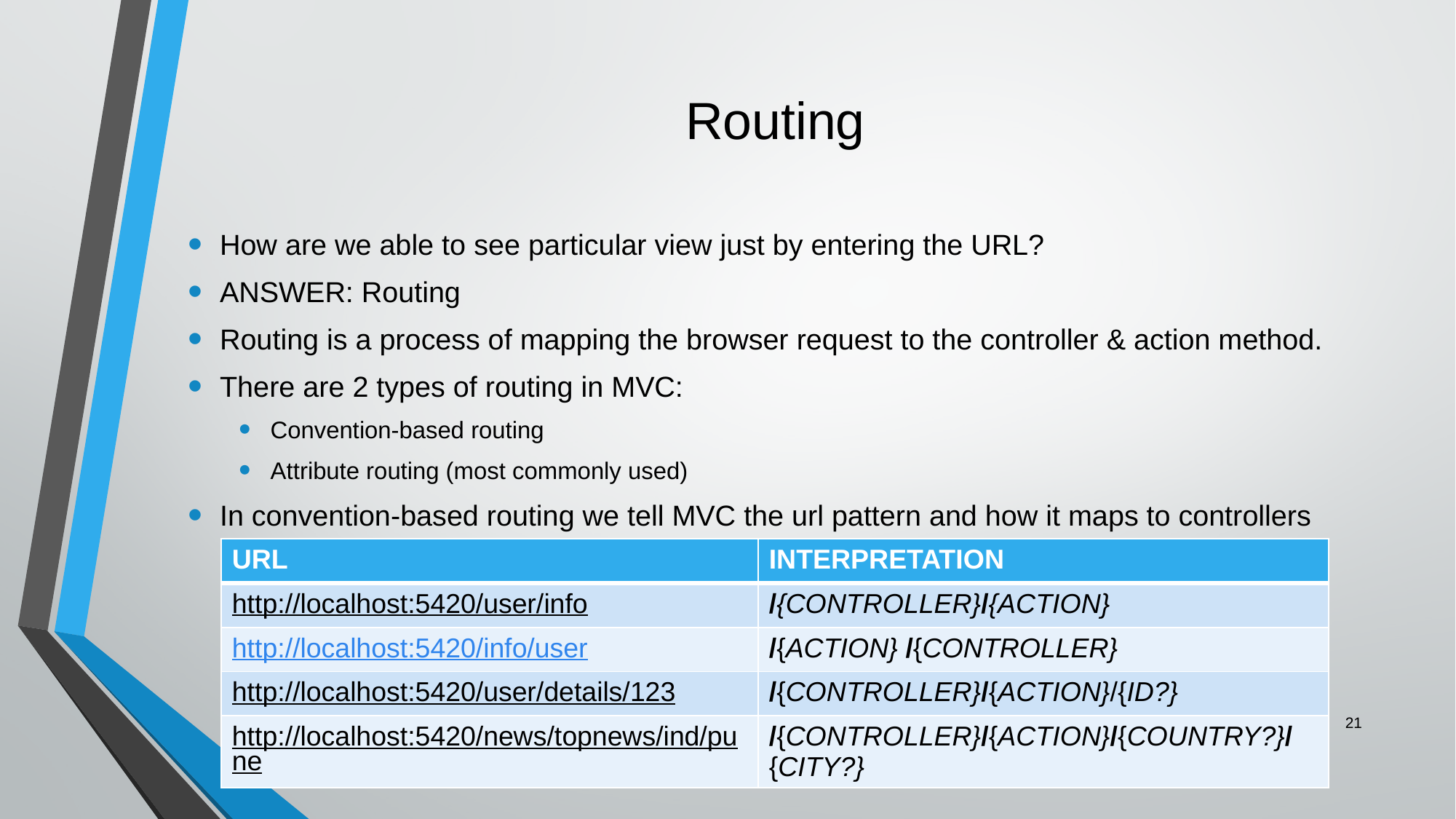

# Routing
How are we able to see particular view just by entering the URL?
ANSWER: Routing
Routing is a process of mapping the browser request to the controller & action method.
There are 2 types of routing in MVC:
Convention-based routing
Attribute routing (most commonly used)
In convention-based routing we tell MVC the url pattern and how it maps to controllers and action methods.

| URL | INTERPRETATION |
| --- | --- |
| http://localhost:5420/user/info | /{CONTROLLER}/{ACTION} |
| http://localhost:5420/info/user | /{ACTION} /{CONTROLLER} |
| http://localhost:5420/user/details/123 | /{CONTROLLER}/{ACTION}/{ID?} |
| http://localhost:5420/news/topnews/ind/pune | /{CONTROLLER}/{ACTION}/{COUNTRY?}/{CITY?} |
21